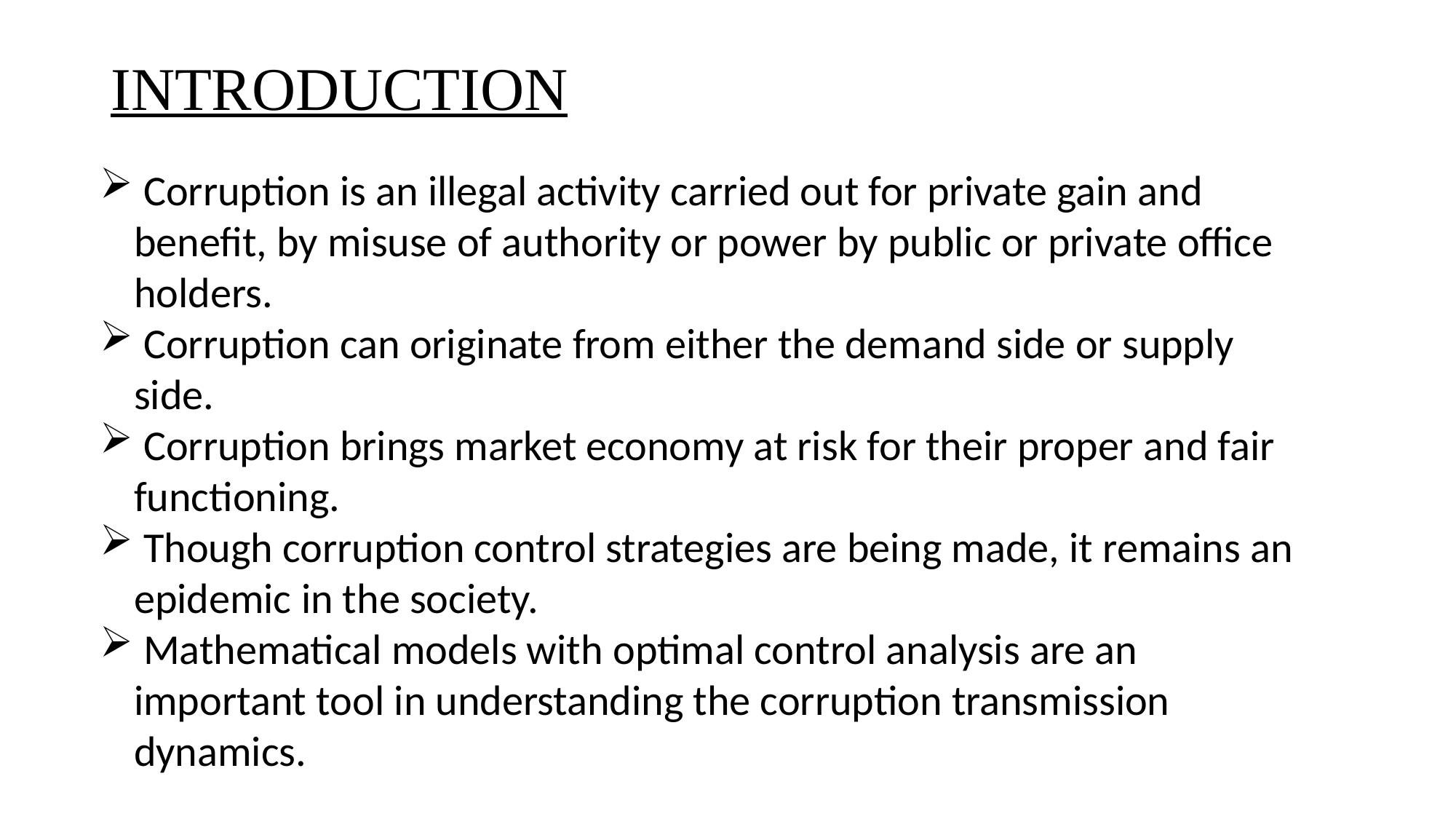

# INTRODUCTION
 Corruption is an illegal activity carried out for private gain and benefit, by misuse of authority or power by public or private office holders.
 Corruption can originate from either the demand side or supply side.
 Corruption brings market economy at risk for their proper and fair functioning.
 Though corruption control strategies are being made, it remains an epidemic in the society.
 Mathematical models with optimal control analysis are an important tool in understanding the corruption transmission dynamics.